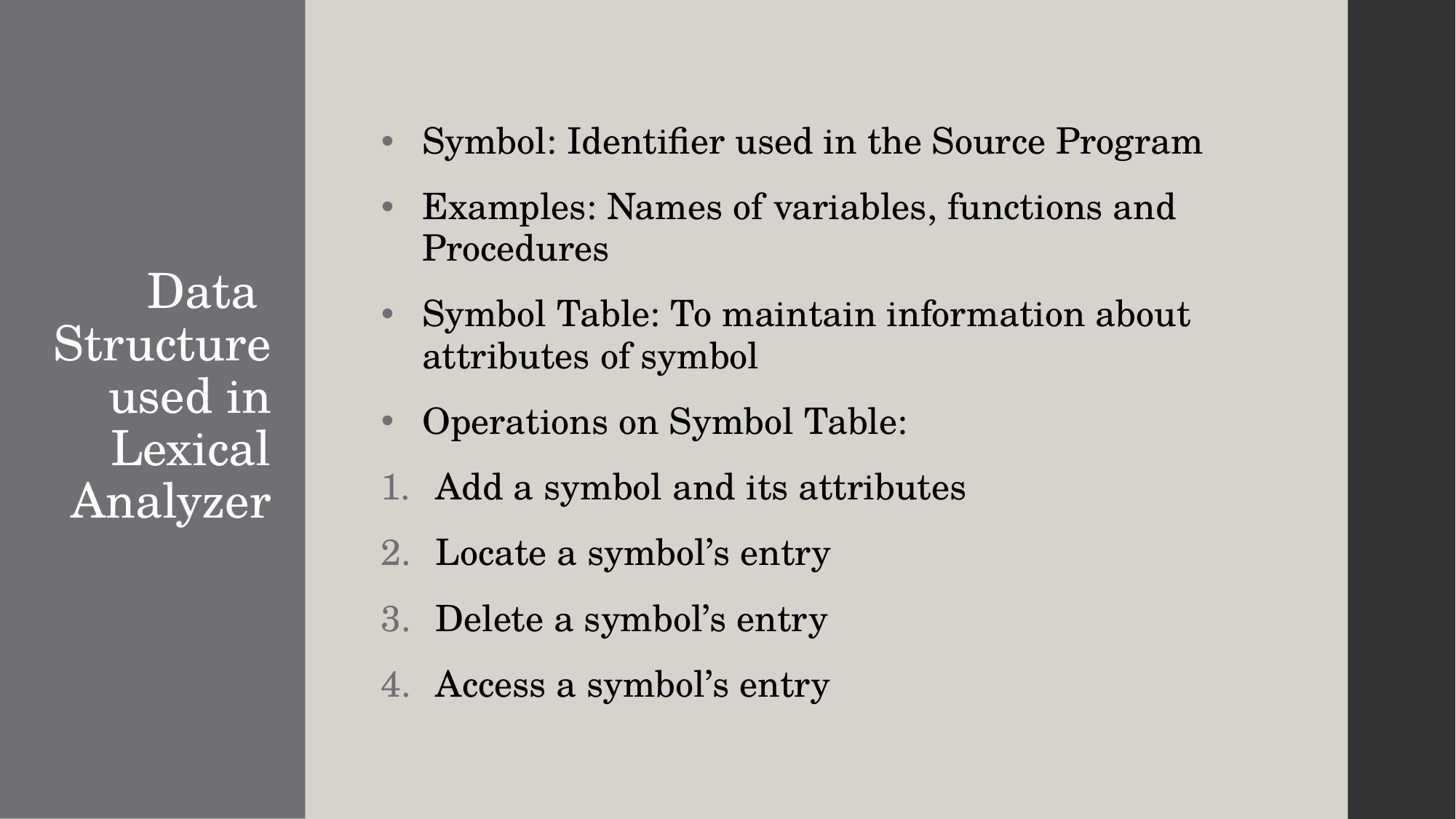

Symbol: Identifier used in the Source Program
Examples: Names of variables, functions and Procedures
Symbol Table: To maintain information about attributes of symbol
Operations on Symbol Table:
Add a symbol and its attributes
Locate a symbol’s entry
Delete a symbol’s entry
Access a symbol’s entry

# Data Structure used in Lexical Analyzer